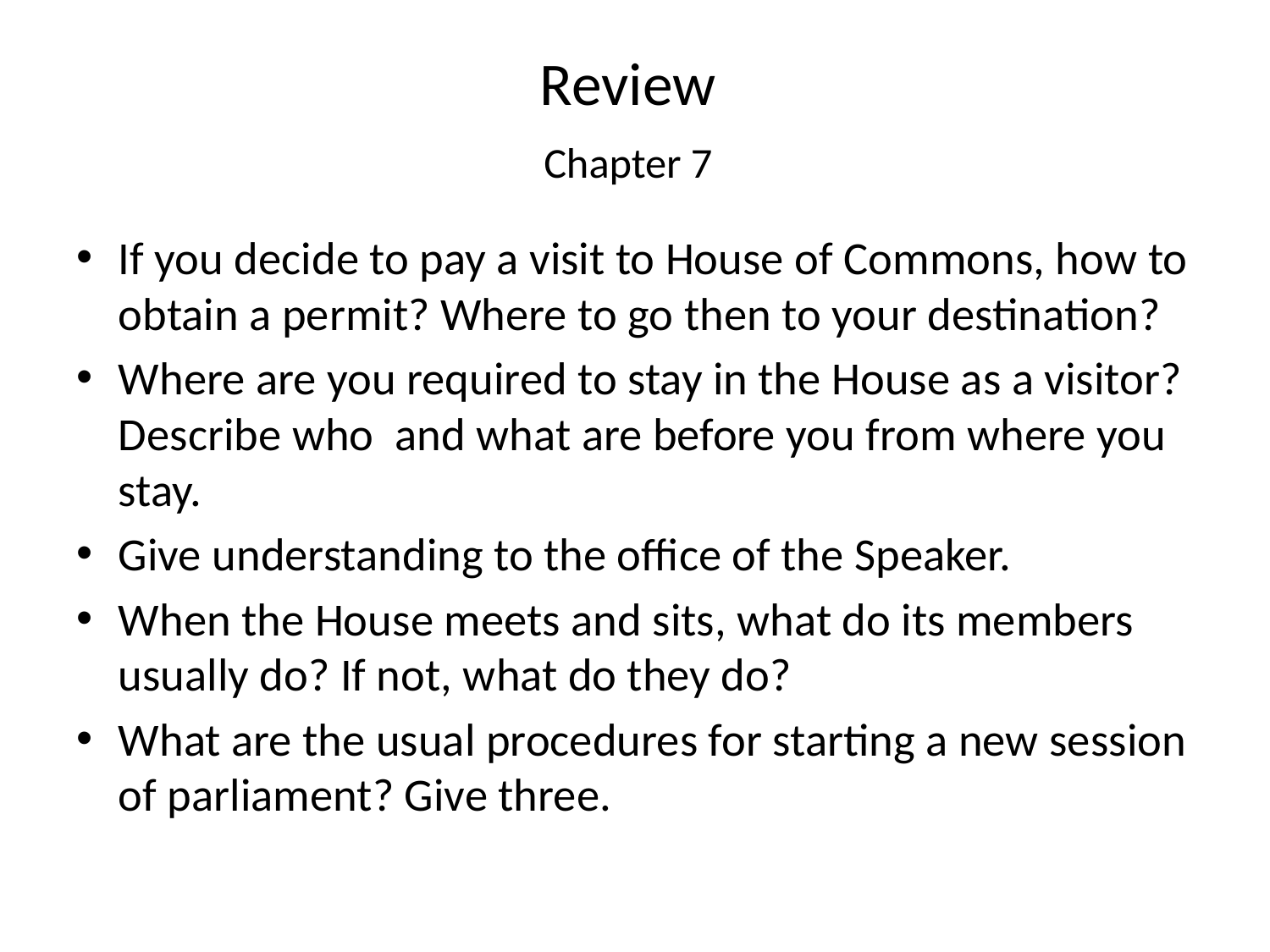

# Review Chapter 7
If you decide to pay a visit to House of Commons, how to obtain a permit? Where to go then to your destination?
Where are you required to stay in the House as a visitor? Describe who  and what are before you from where you stay.
Give understanding to the office of the Speaker.
When the House meets and sits, what do its members usually do? If not, what do they do?
What are the usual procedures for starting a new session of parliament? Give three.